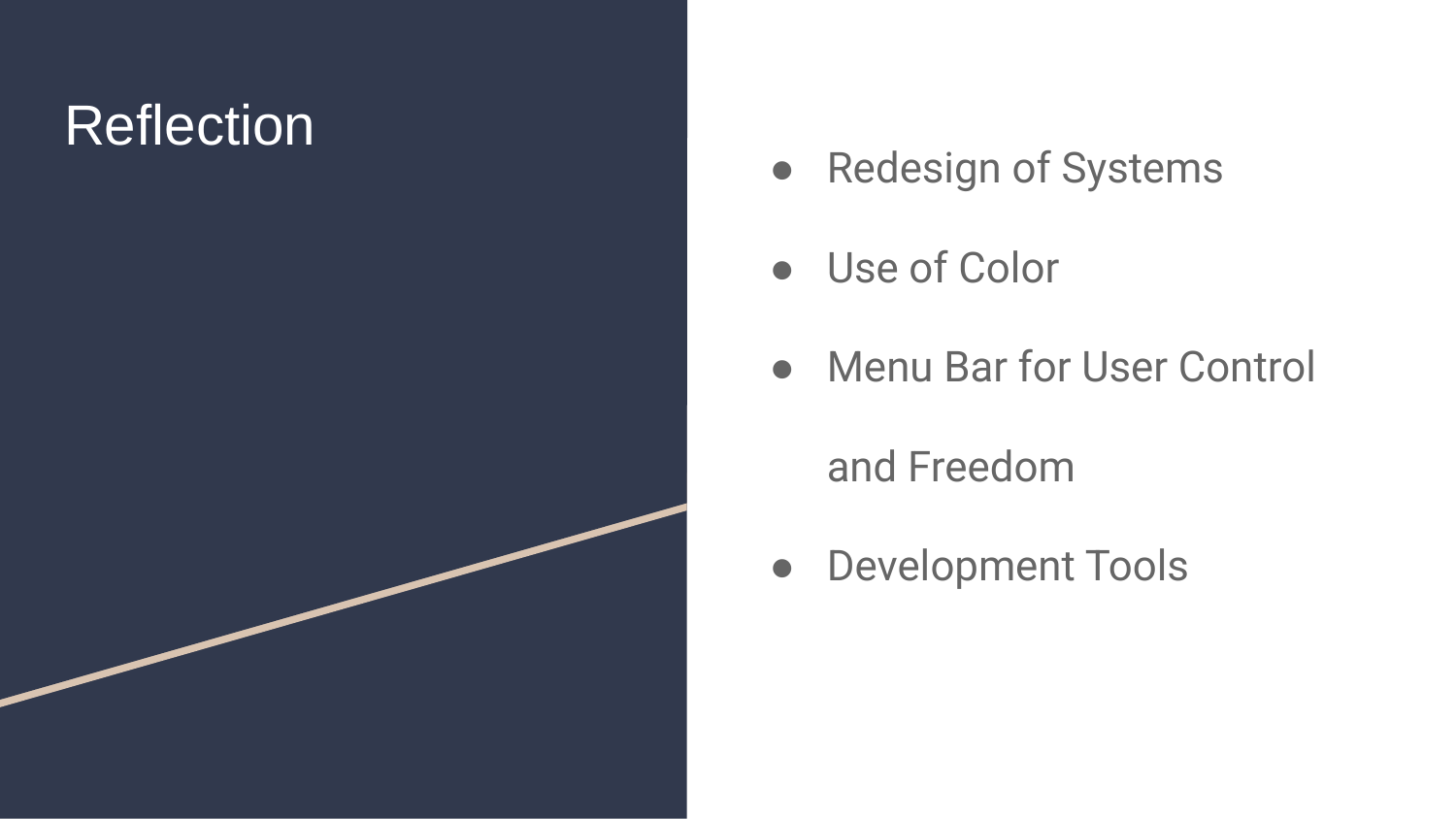

# Reflection
Redesign of Systems
Use of Color
Menu Bar for User Control and Freedom
Development Tools